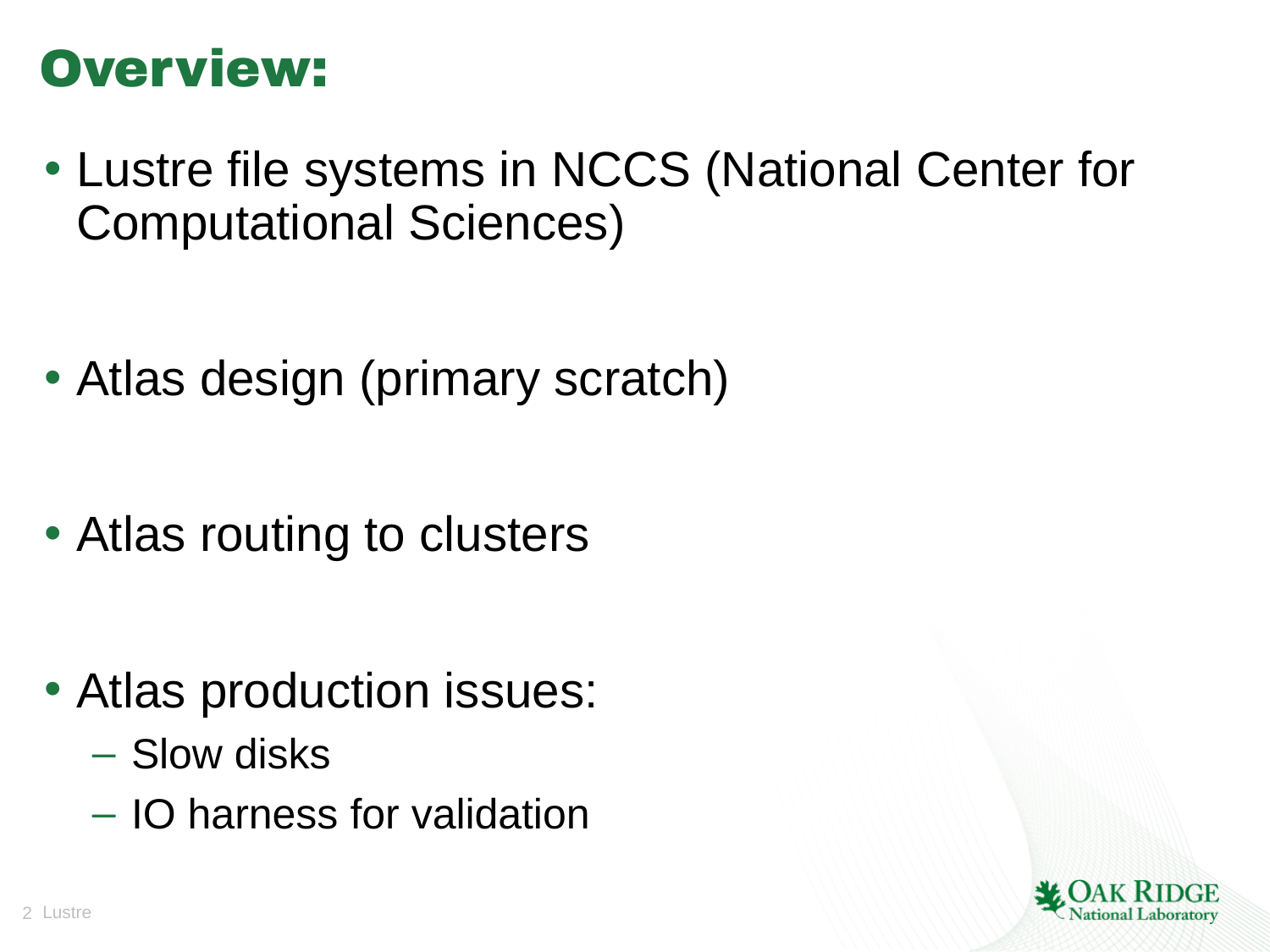

# Overview:
Lustre file systems in NCCS (National Center for Computational Sciences)

Atlas design (primary scratch)

Atlas routing to clusters

Atlas production issues:
Slow disks
IO harness for validation